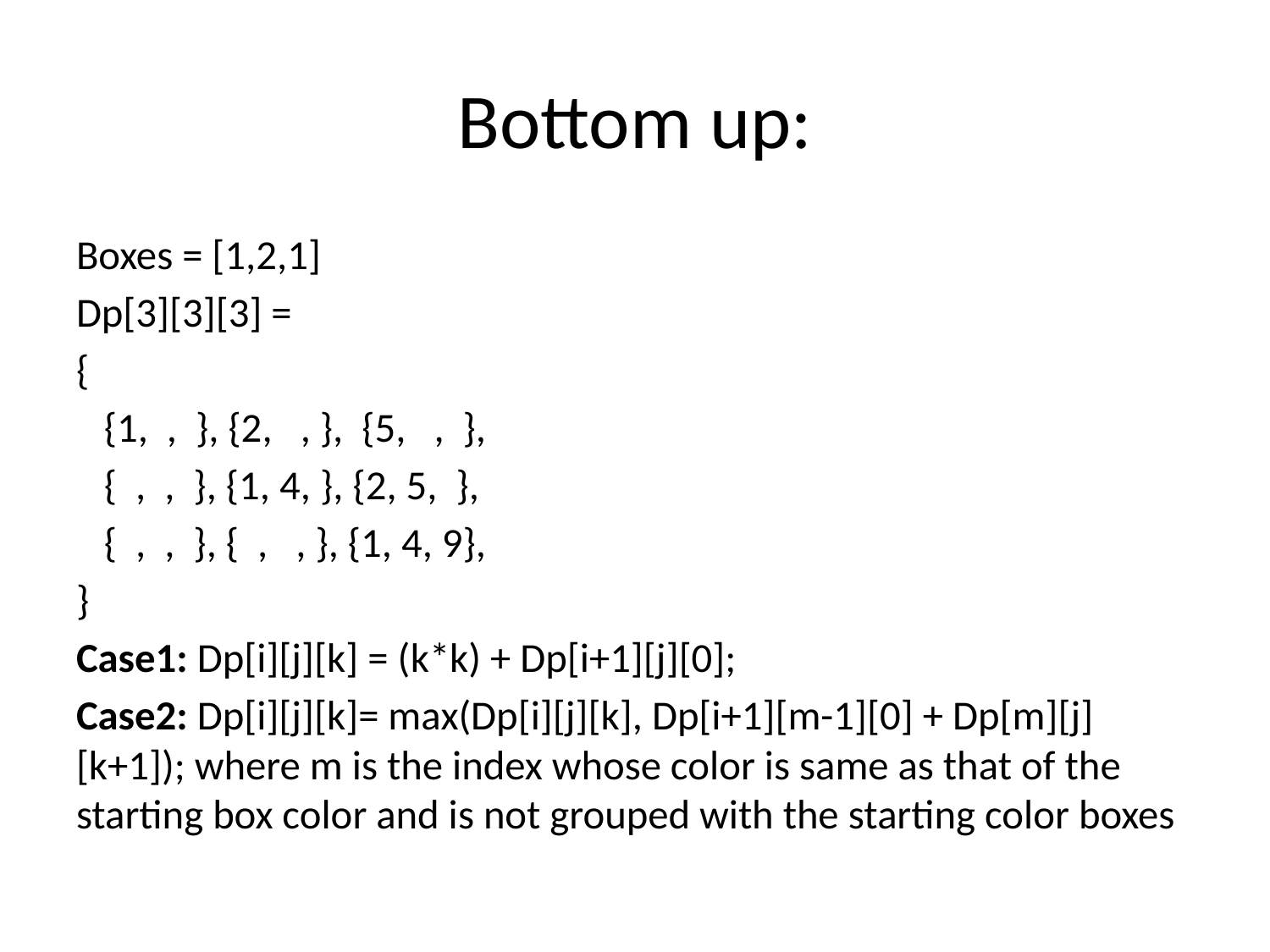

# Bottom up:
Boxes = [1,2,1]
Dp[3][3][3] =
{
   {1,  ,  }, {2,   , },  {5,   ,  },
   {  ,  ,  }, {1, 4, }, {2, 5,  },
   {  ,  ,  }, {  ,   , }, {1, 4, 9},
}
Case1: Dp[i][j][k] = (k*k) + Dp[i+1][j][0];
Case2: Dp[i][j][k]= max(Dp[i][j][k], Dp[i+1][m-1][0] + Dp[m][j][k+1]); where m is the index whose color is same as that of the starting box color and is not grouped with the starting color boxes